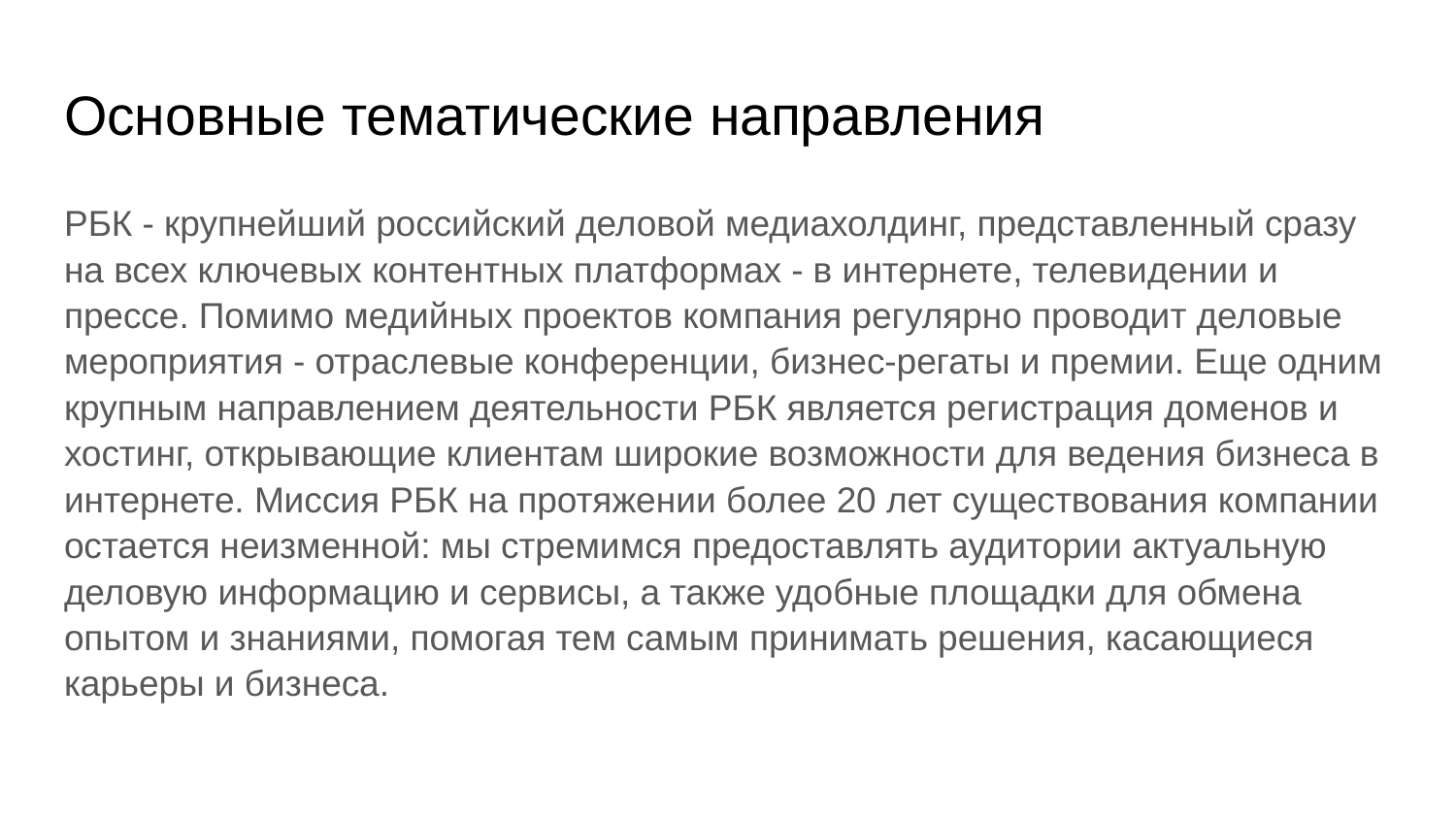

# Основные тематические направления
РБК - крупнейший российский деловой медиахолдинг, представленный сразу на всех ключевых контентных платформах - в интернете, телевидении и прессе. Помимо медийных проектов компания регулярно проводит деловые мероприятия - отраслевые конференции, бизнес-регаты и премии. Еще одним крупным направлением деятельности РБК является регистрация доменов и хостинг, открывающие клиентам широкие возможности для ведения бизнеса в интернете. Миссия РБК на протяжении более 20 лет существования компании остается неизменной: мы стремимся предоставлять аудитории актуальную деловую информацию и сервисы, а также удобные площадки для обмена опытом и знаниями, помогая тем самым принимать решения, касающиеся карьеры и бизнеса.